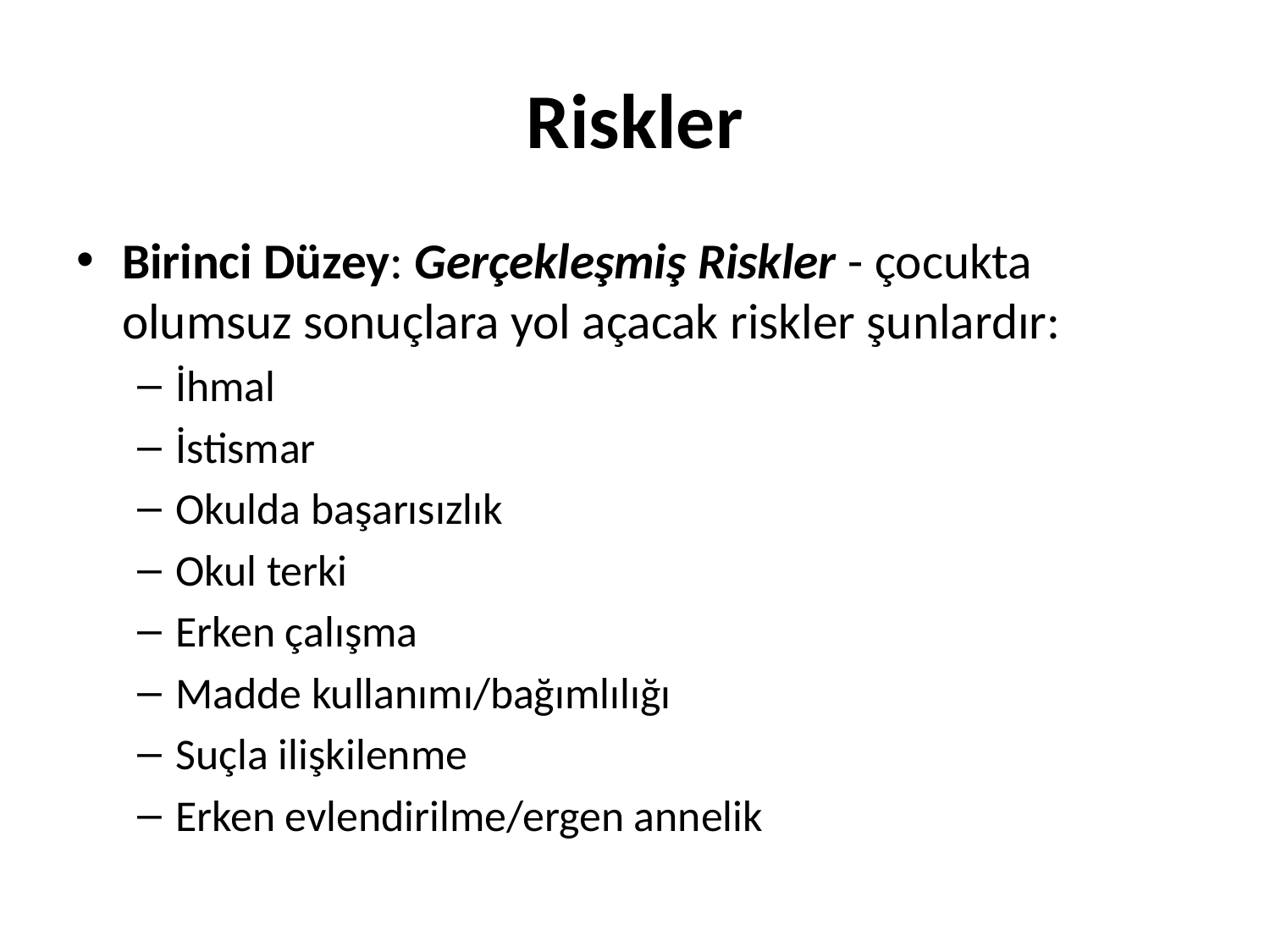

# Riskler
Birinci Düzey: Gerçekleşmiş Riskler - çocukta olumsuz sonuçlara yol açacak riskler şunlardır:
İhmal
İstismar
Okulda başarısızlık
Okul terki
Erken çalışma
Madde kullanımı/bağımlılığı
Suçla ilişkilenme
Erken evlendirilme/ergen annelik